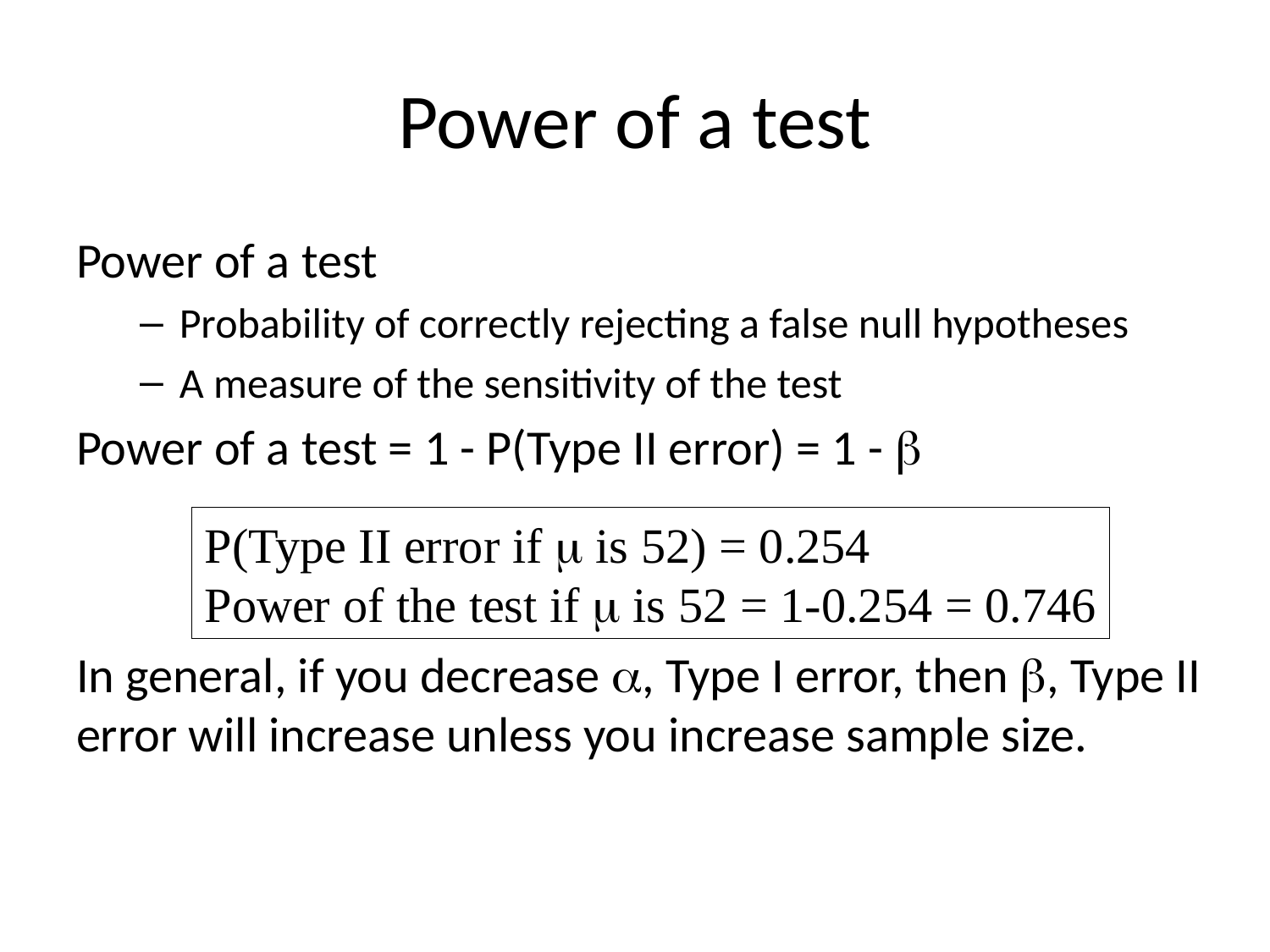

# Power of a test
Power of a test
Probability of correctly rejecting a false null hypotheses
A measure of the sensitivity of the test
Power of a test = 1 - P(Type II error) = 1 - β

In general, if you decrease α, Type I error, then β, Type II error will increase unless you increase sample size.
P(Type II error if μ is 52) = 0.254
Power of the test if μ is 52 = 1-0.254 = 0.746